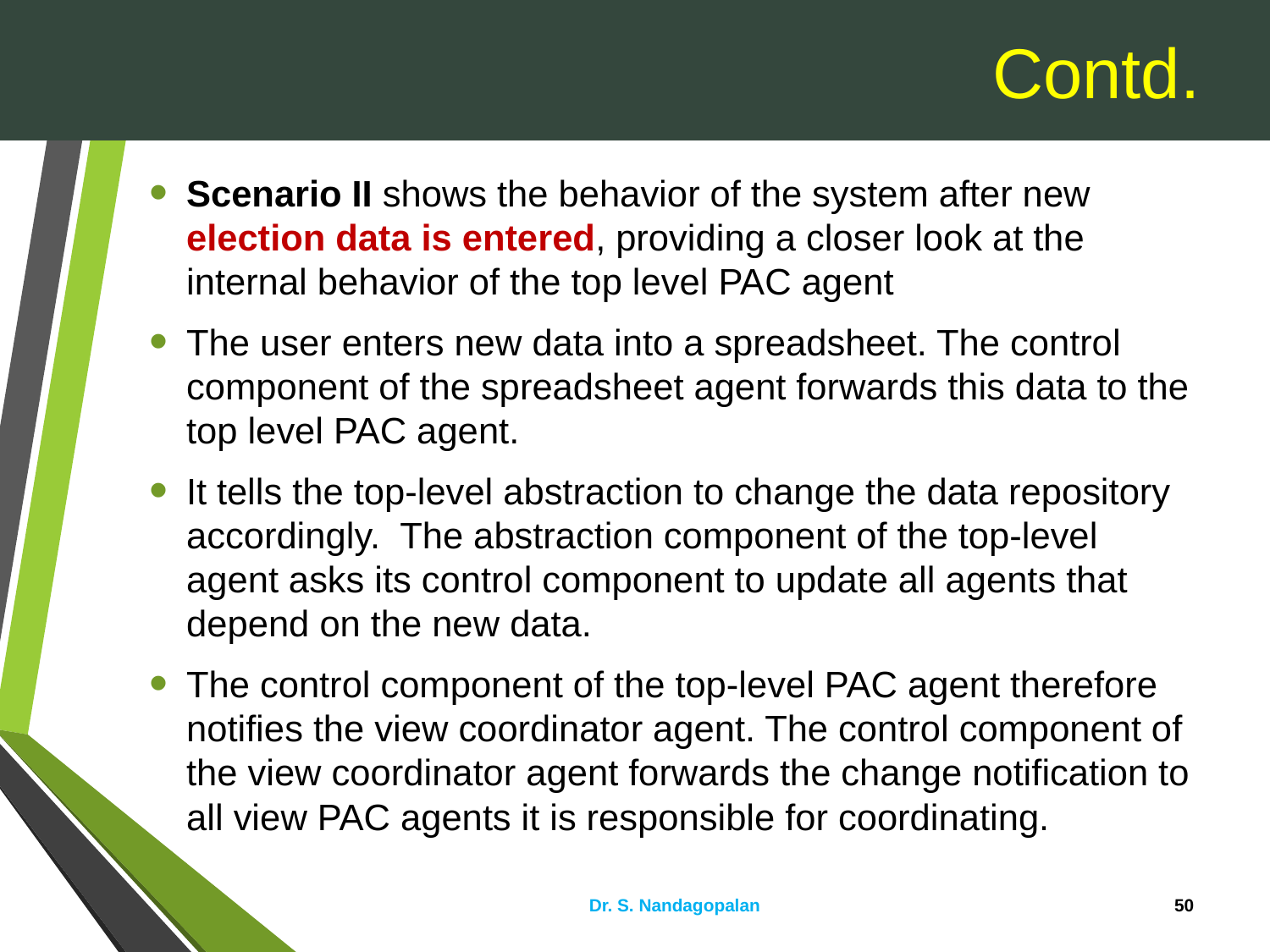

# Contd.
Scenario II shows the behavior of the system after new election data is entered, providing a closer look at the internal behavior of the top level PAC agent
The user enters new data into a spreadsheet. The control component of the spreadsheet agent forwards this data to the top level PAC agent.
It tells the top-level abstraction to change the data repository accordingly.  The abstraction component of the top-level agent asks its control component to update all agents that depend on the new data.
The control component of the top-level PAC agent therefore notifies the view coordinator agent. The control component of the view coordinator agent forwards the change notification to all view PAC agents it is responsible for coordinating.
Dr. S. Nandagopalan
50